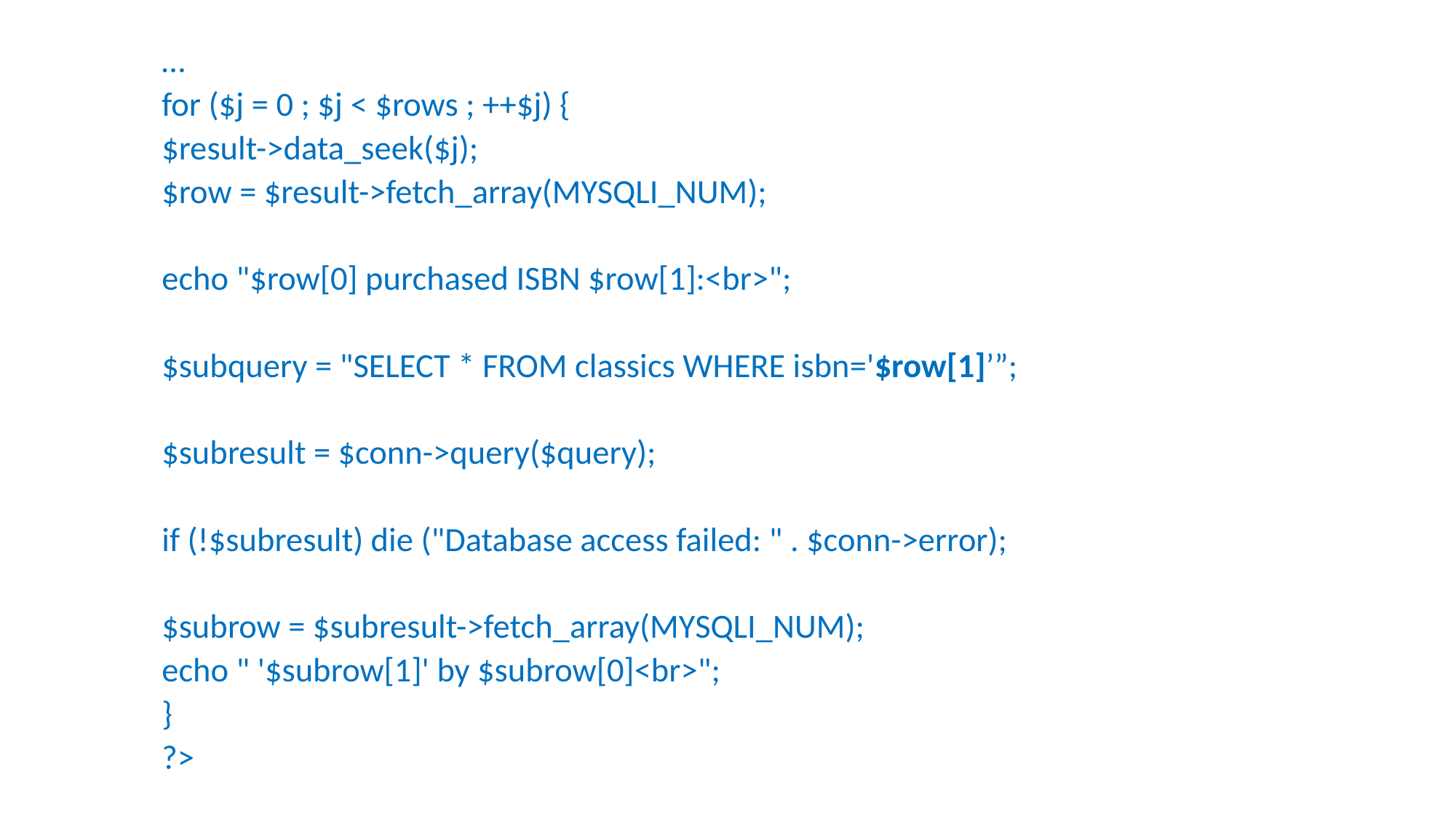

…
	for ($j = 0 ; $j < $rows ; ++$j) {
		$result->data_seek($j);
		$row = $result->fetch_array(MYSQLI_NUM);

		echo "$row[0] purchased ISBN $row[1]:<br>";

		$subquery = "SELECT * FROM classics WHERE isbn='$row[1]’”;

		$subresult = $conn->query($query);

		if (!$subresult) die ("Database access failed: " . $conn->error);

		$subrow = $subresult->fetch_array(MYSQLI_NUM);
		echo " '$subrow[1]' by $subrow[0]<br>";
	}
?>